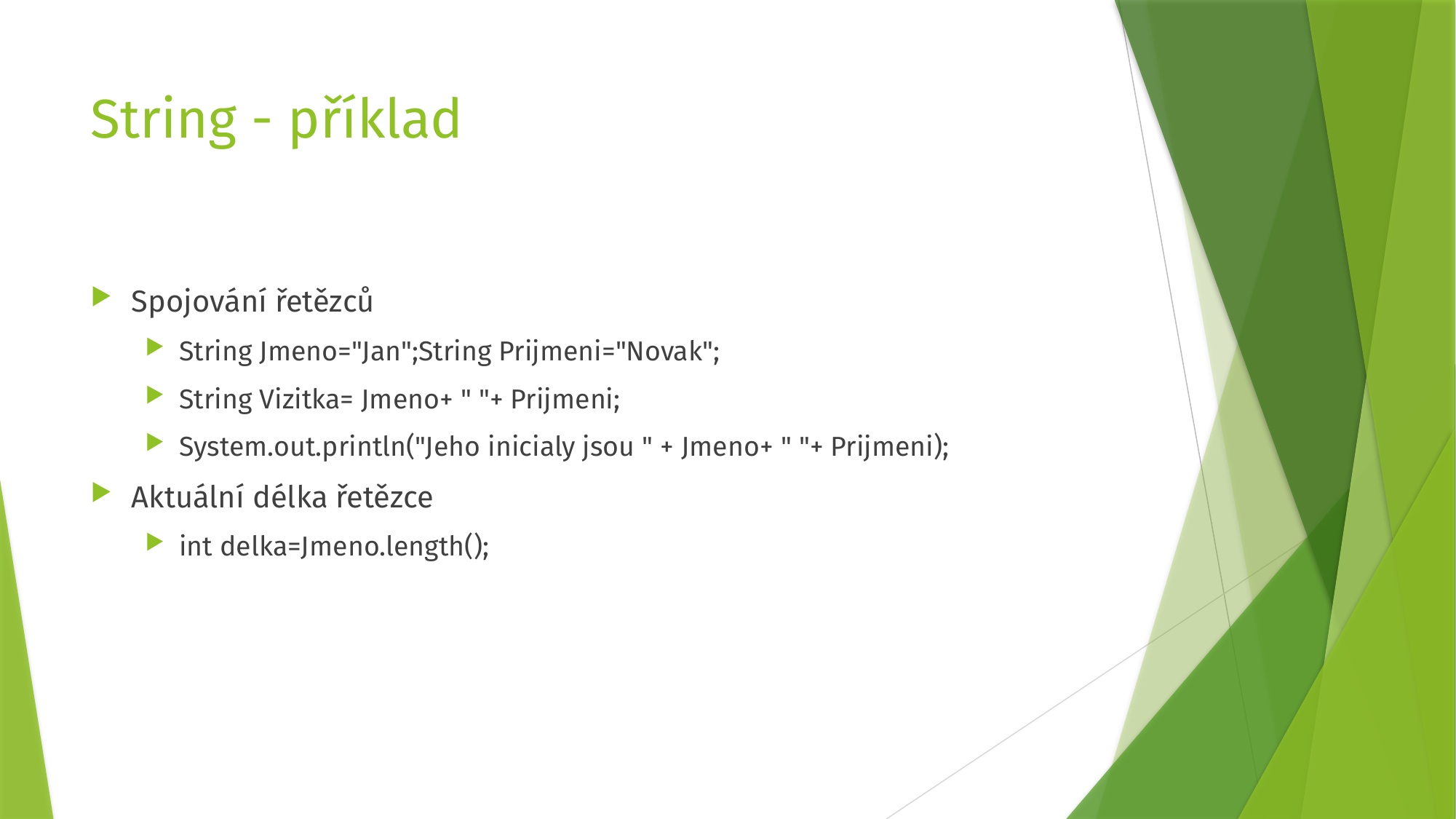

# String - příklad
Spojování řetězců
String Jmeno="Jan";String Prijmeni="Novak";
String Vizitka= Jmeno+ " "+ Prijmeni;
System.out.println("Jeho inicialy jsou " + Jmeno+ " "+ Prijmeni);
Aktuální délka řetězce
int delka=Jmeno.length();